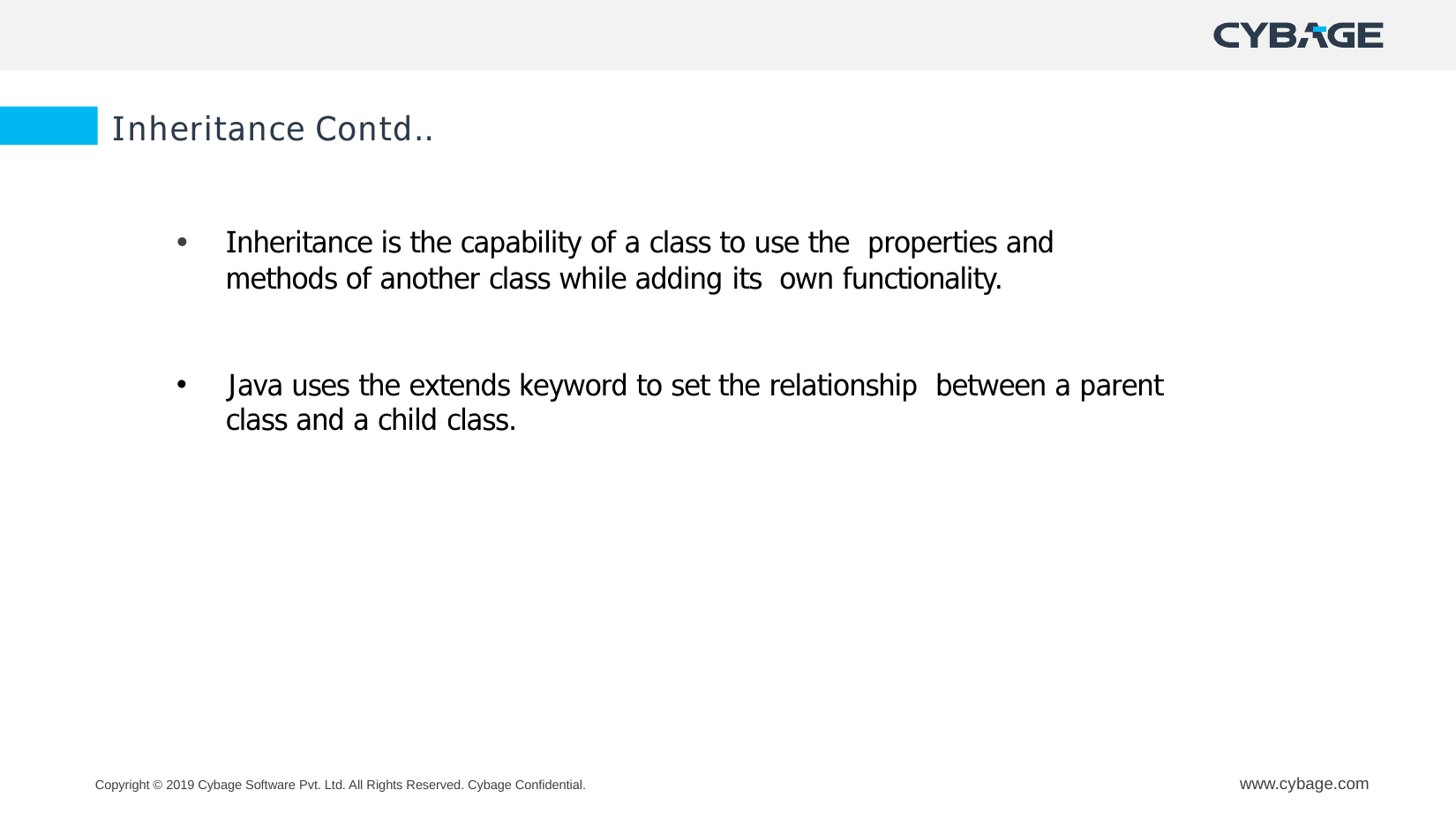

Inheritance Contd..

Inheritance is the capability of a class to use the  properties and methods of another class while adding its  own functionality.

Java uses the extends keyword to set the relationship  between a parent class and a child class.